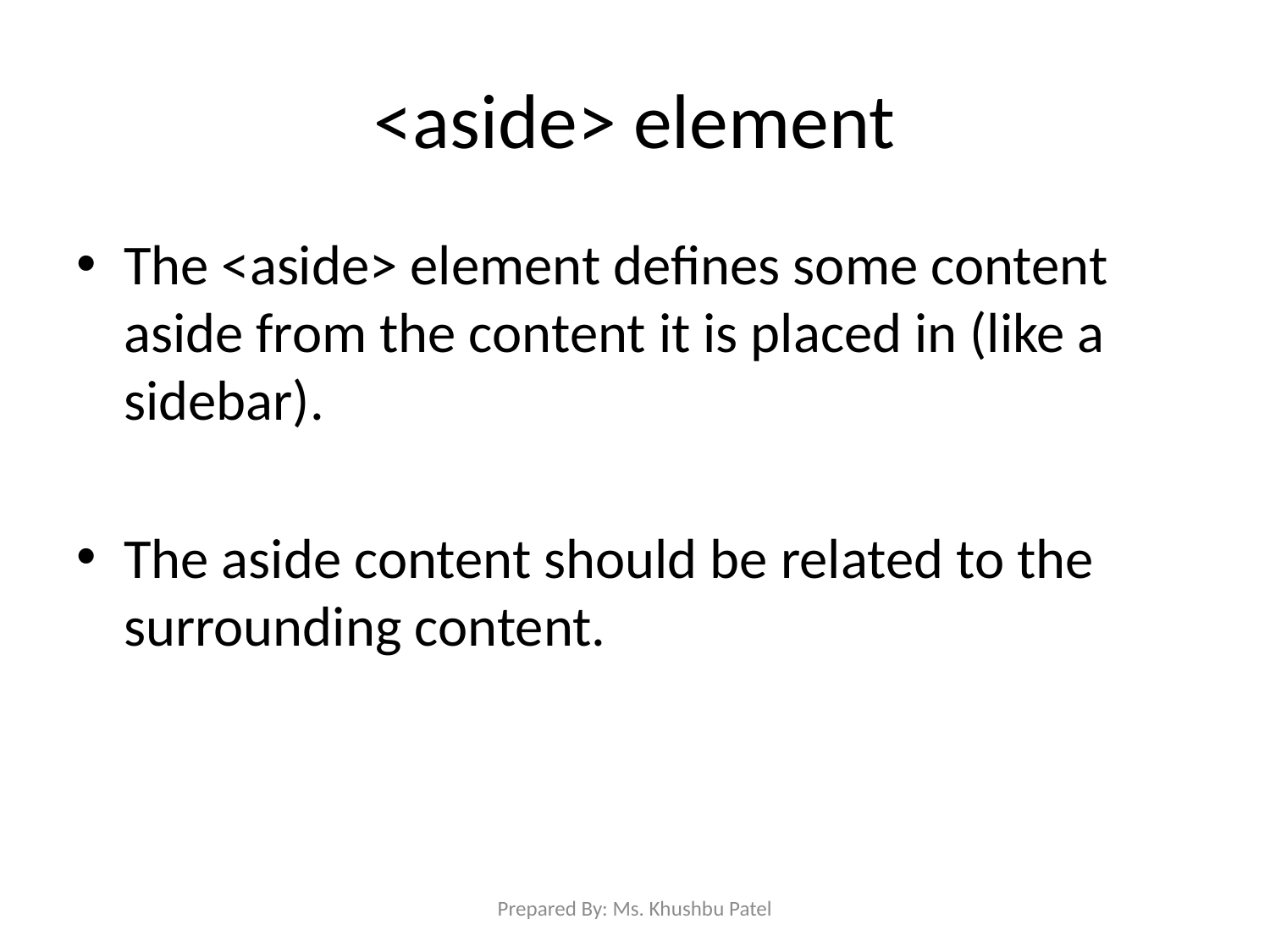

# <aside> element
The <aside> element defines some content aside from the content it is placed in (like a sidebar).

The aside content should be related to the surrounding content.

Prepared By: Ms. Khushbu Patel